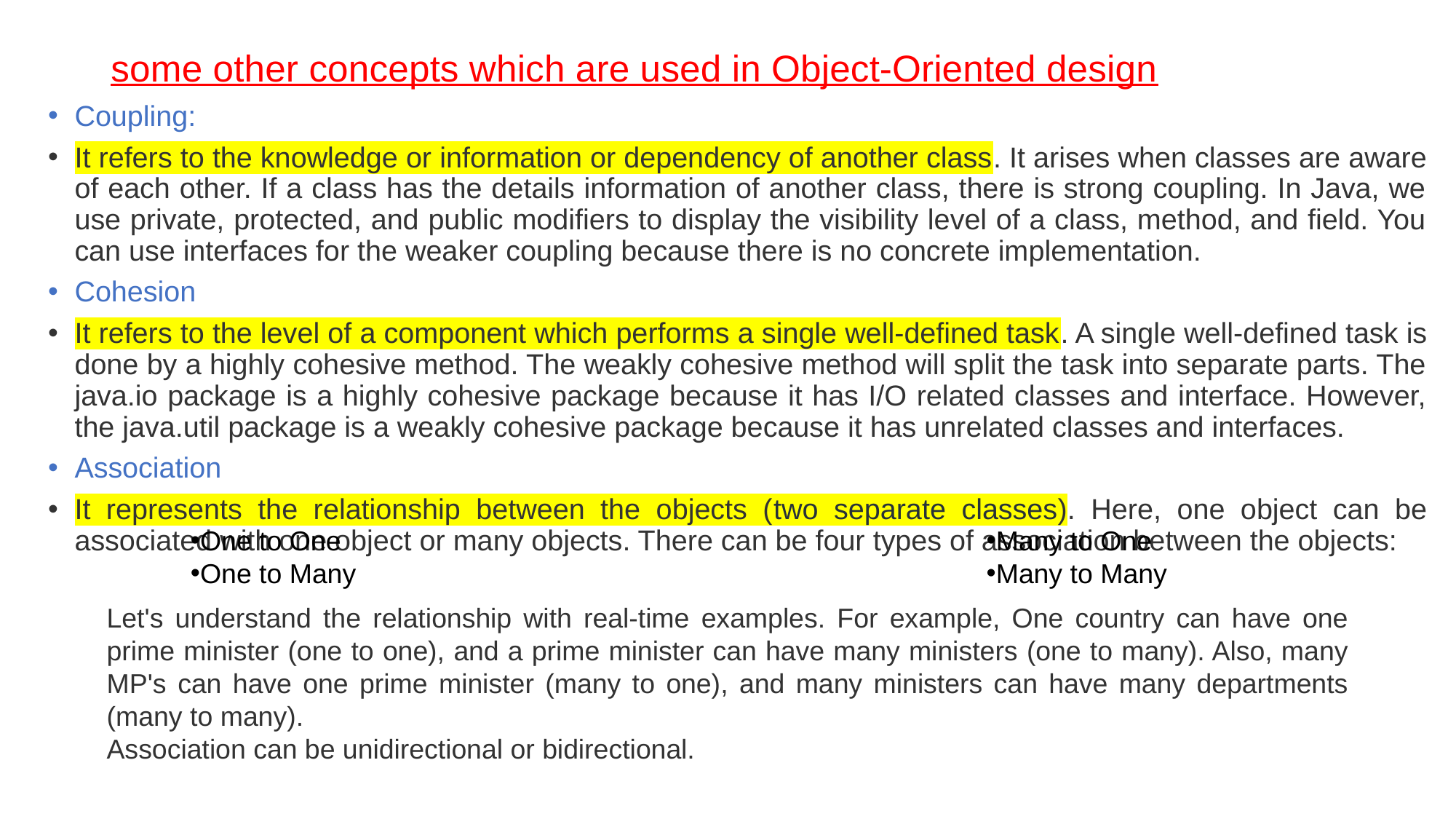

# some other concepts which are used in Object-Oriented design
Coupling:
It refers to the knowledge or information or dependency of another class. It arises when classes are aware of each other. If a class has the details information of another class, there is strong coupling. In Java, we use private, protected, and public modifiers to display the visibility level of a class, method, and field. You can use interfaces for the weaker coupling because there is no concrete implementation.
Cohesion
It refers to the level of a component which performs a single well-defined task. A single well-defined task is done by a highly cohesive method. The weakly cohesive method will split the task into separate parts. The java.io package is a highly cohesive package because it has I/O related classes and interface. However, the java.util package is a weakly cohesive package because it has unrelated classes and interfaces.
Association
It represents the relationship between the objects (two separate classes). Here, one object can be associated with one object or many objects. There can be four types of association between the objects:

One to One
One to Many
Many to One
Many to Many
Let's understand the relationship with real-time examples. For example, One country can have one prime minister (one to one), and a prime minister can have many ministers (one to many). Also, many MP's can have one prime minister (many to one), and many ministers can have many departments (many to many).
Association can be unidirectional or bidirectional.